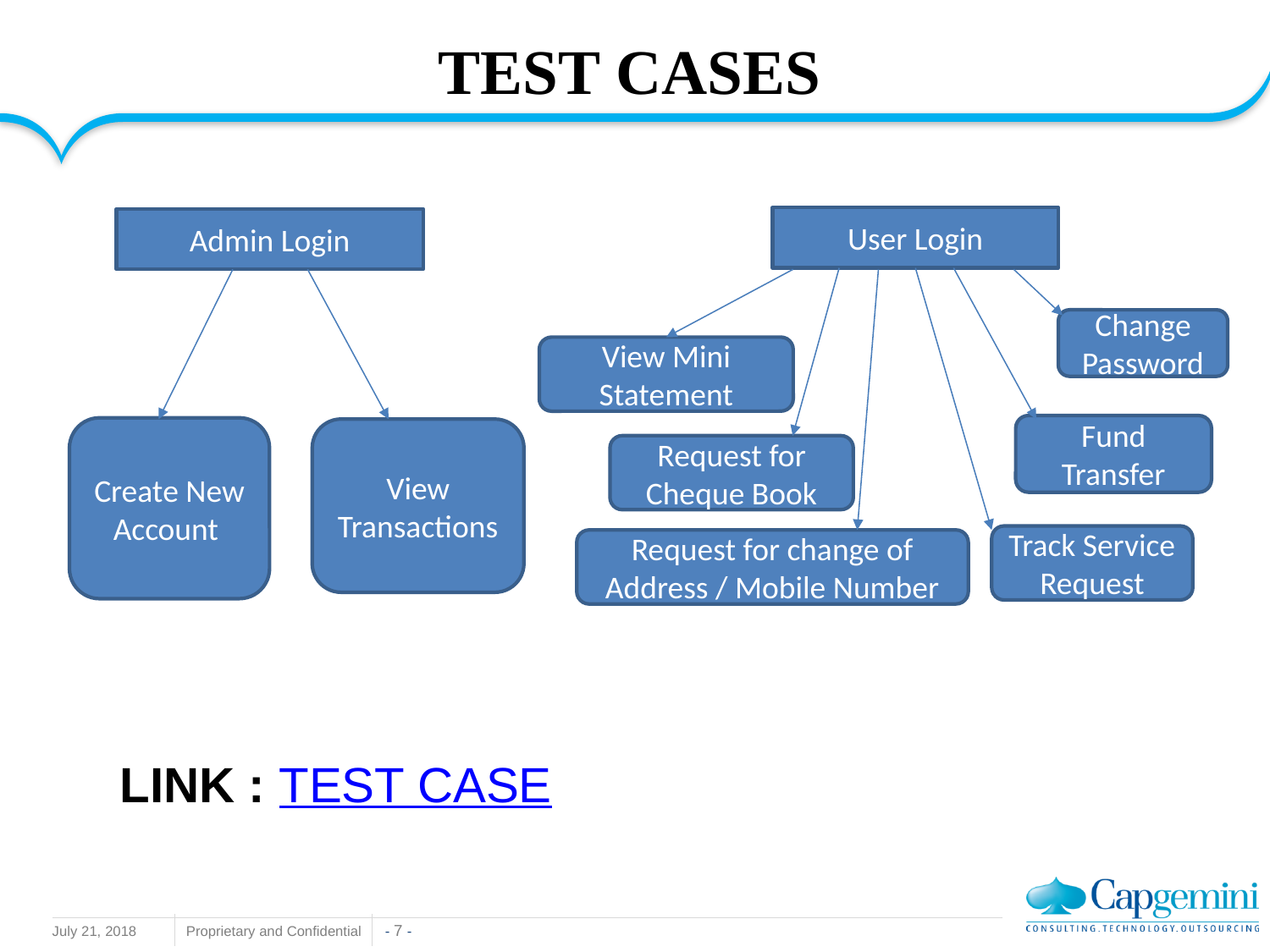

TEST CASES
User Login
Admin Login
Change Password
View Mini Statement

Fund Transfer
Create New Account
View Transactions
Request for Cheque Book
Track Service Request
Request for change of Address / Mobile Number
# Link : Test Case